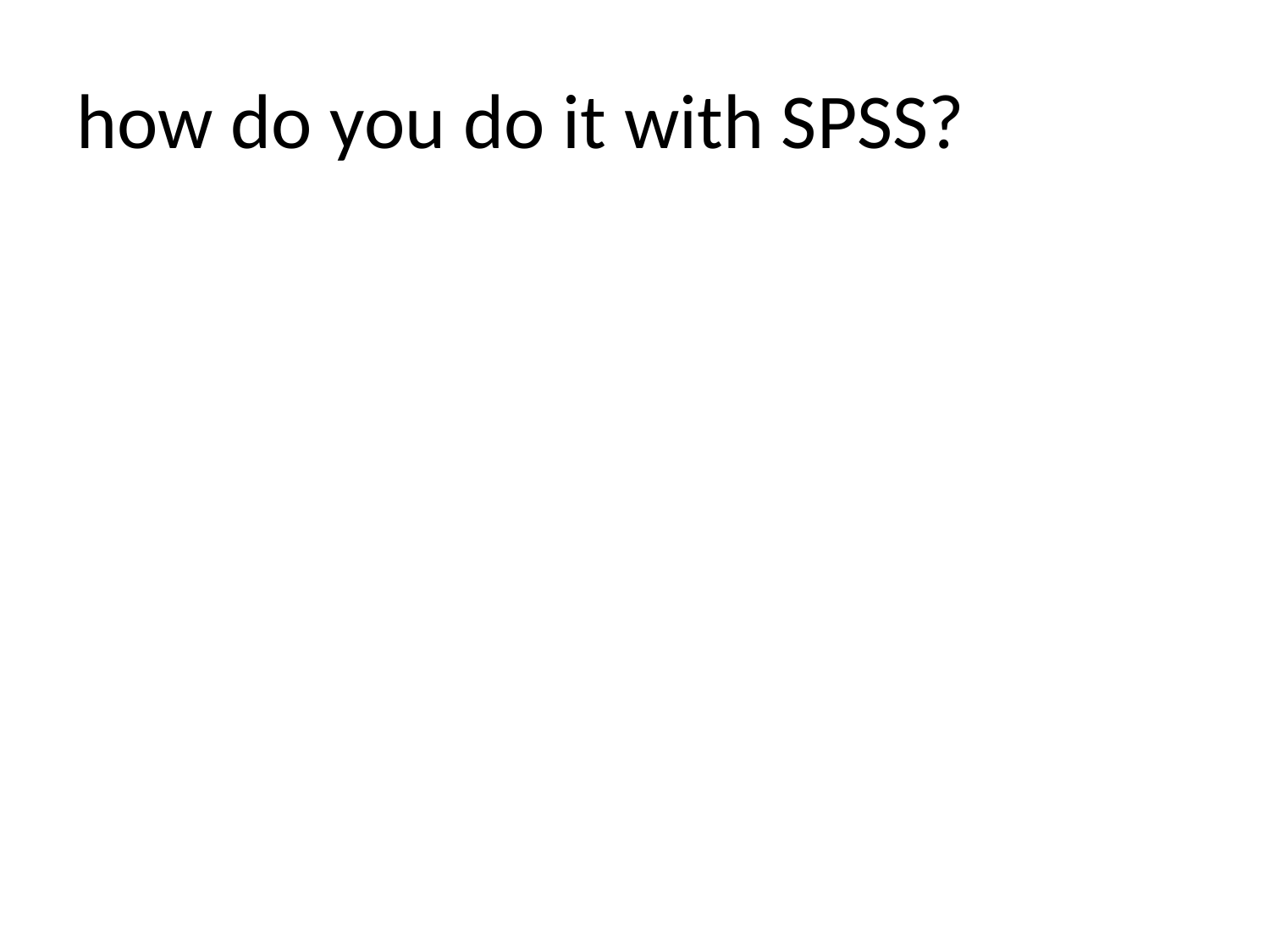

# how do you do it with SPSS?